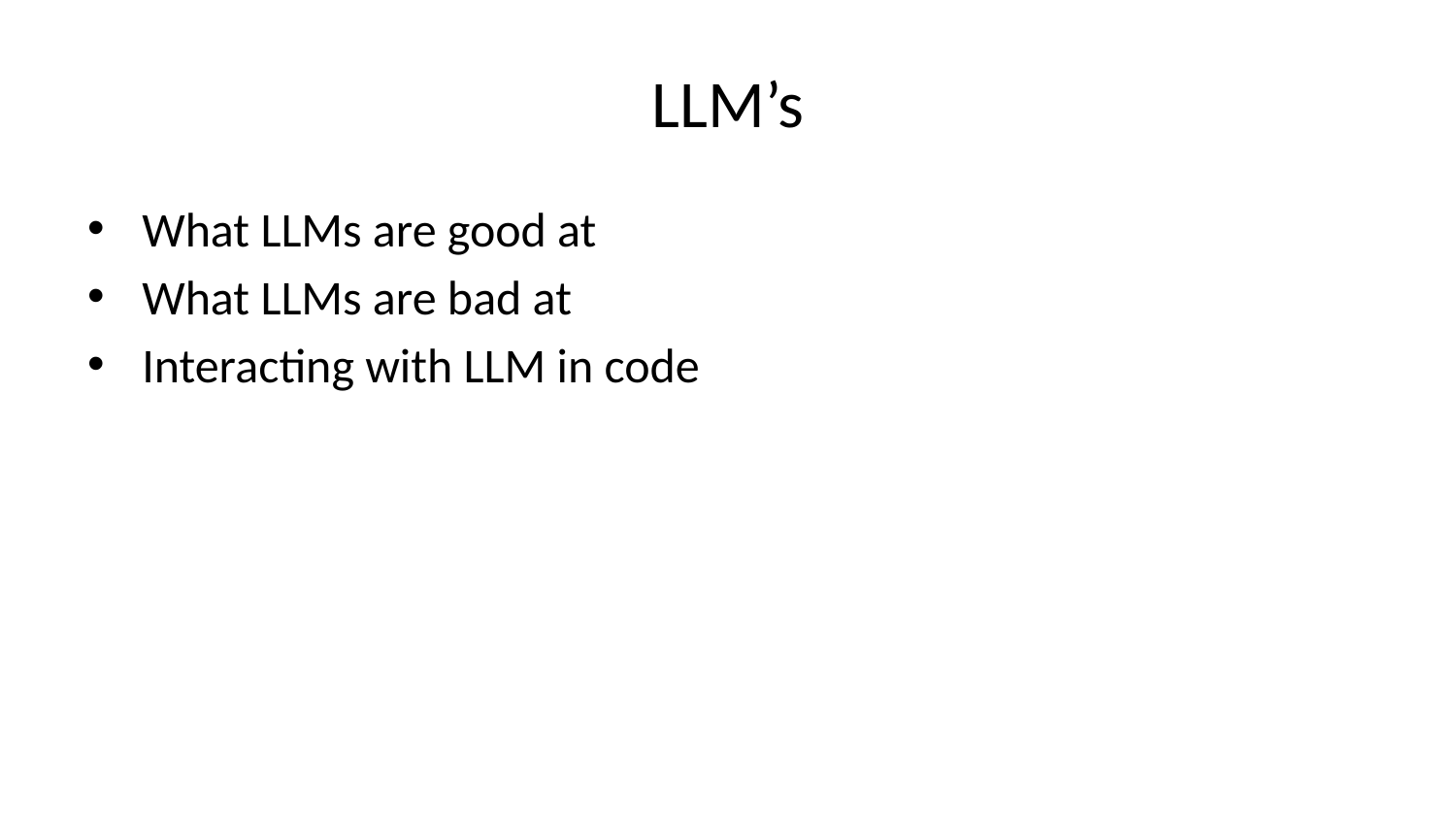

# LLM’s
What LLMs are good at
What LLMs are bad at
Interacting with LLM in code